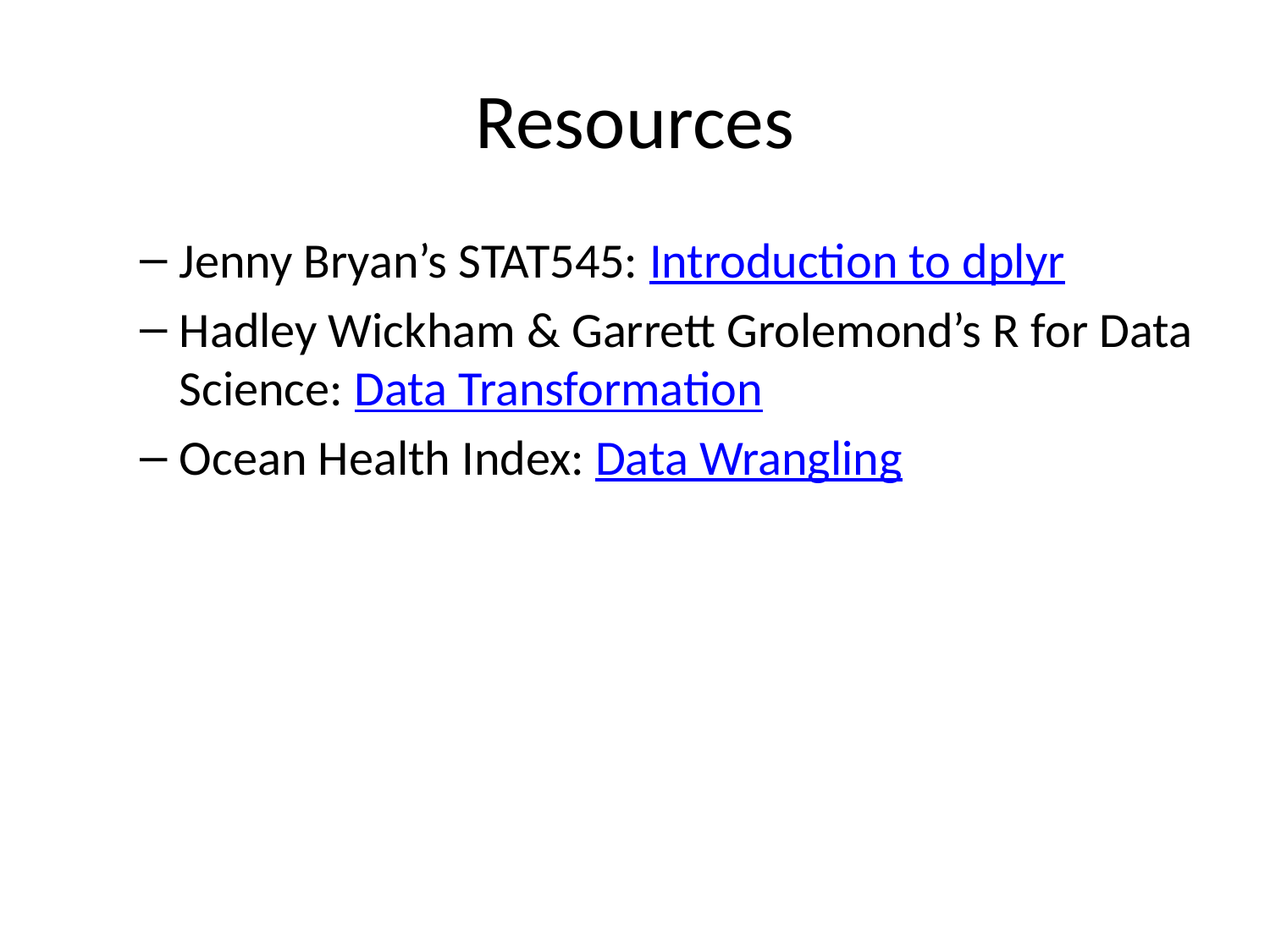

# Resources
Jenny Bryan’s STAT545: Introduction to dplyr
Hadley Wickham & Garrett Grolemond’s R for Data Science: Data Transformation
Ocean Health Index: Data Wrangling